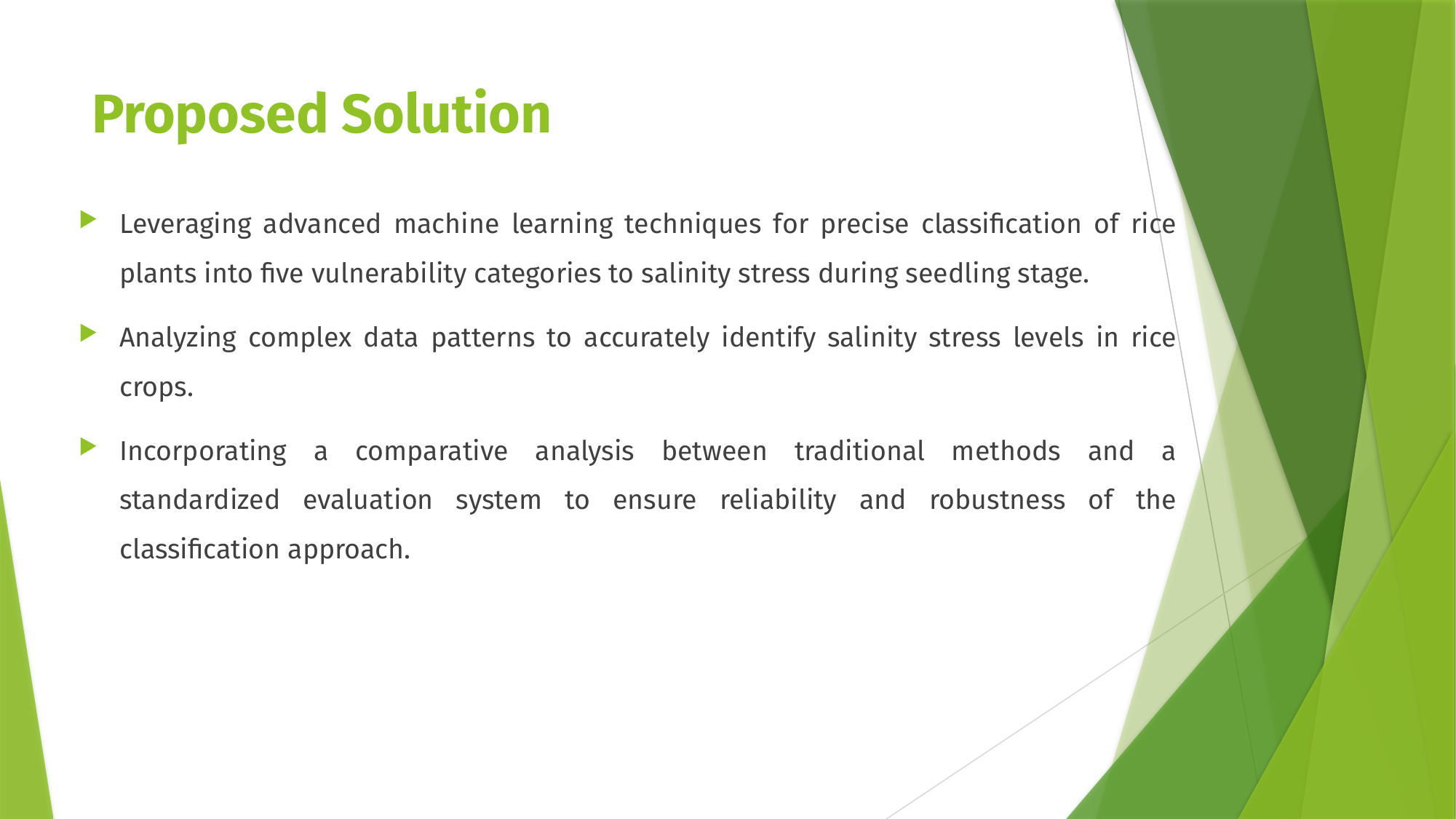

# Proposed Solution
Leveraging advanced machine learning techniques for precise classification of rice plants into five vulnerability categories to salinity stress during seedling stage.
Analyzing complex data patterns to accurately identify salinity stress levels in rice crops.
Incorporating a comparative analysis between traditional methods and a standardized evaluation system to ensure reliability and robustness of the classification approach.